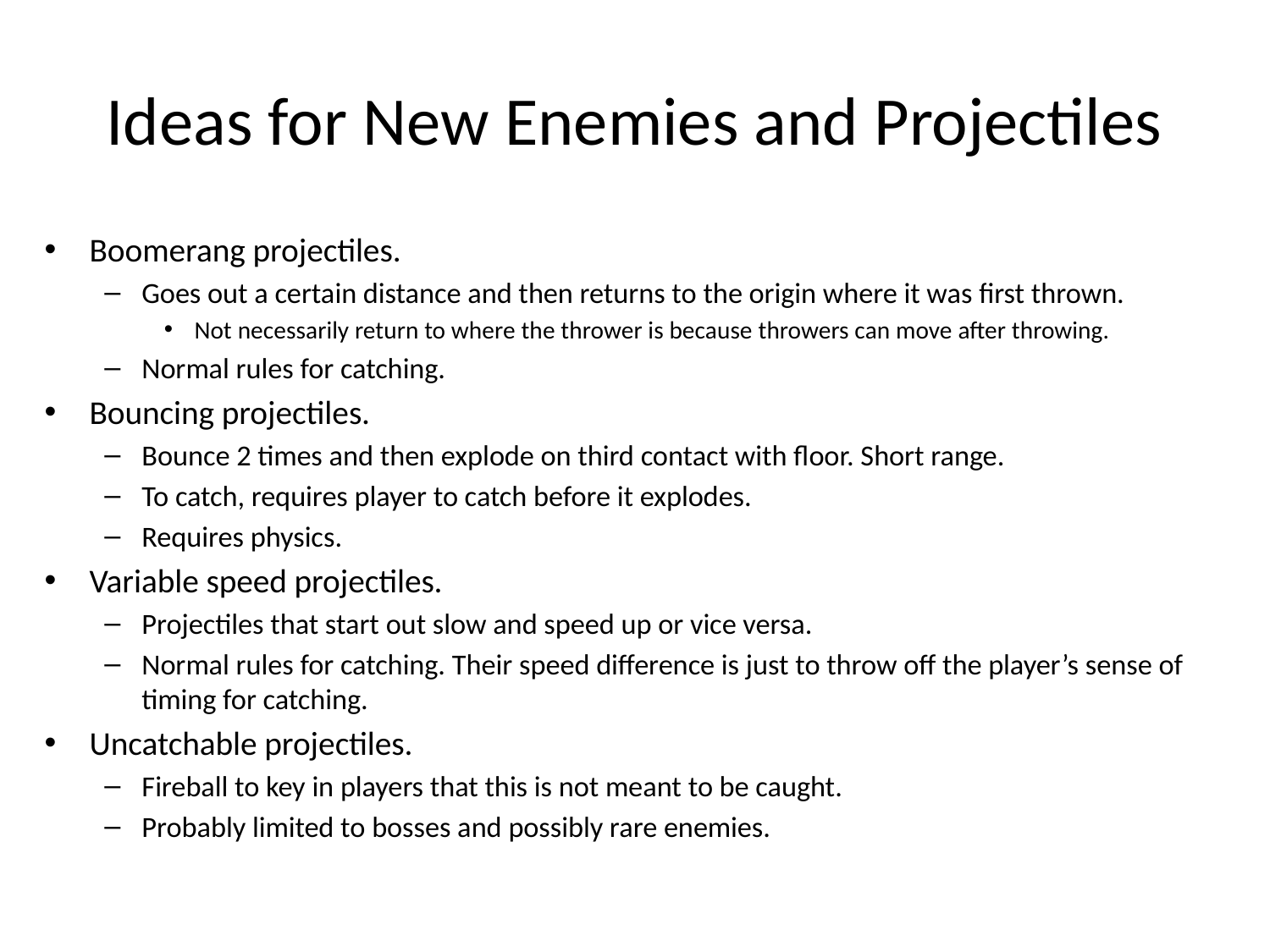

# Ideas for New Enemies and Projectiles
Boomerang projectiles.
Goes out a certain distance and then returns to the origin where it was first thrown.
Not necessarily return to where the thrower is because throwers can move after throwing.
Normal rules for catching.
Bouncing projectiles.
Bounce 2 times and then explode on third contact with floor. Short range.
To catch, requires player to catch before it explodes.
Requires physics.
Variable speed projectiles.
Projectiles that start out slow and speed up or vice versa.
Normal rules for catching. Their speed difference is just to throw off the player’s sense of timing for catching.
Uncatchable projectiles.
Fireball to key in players that this is not meant to be caught.
Probably limited to bosses and possibly rare enemies.